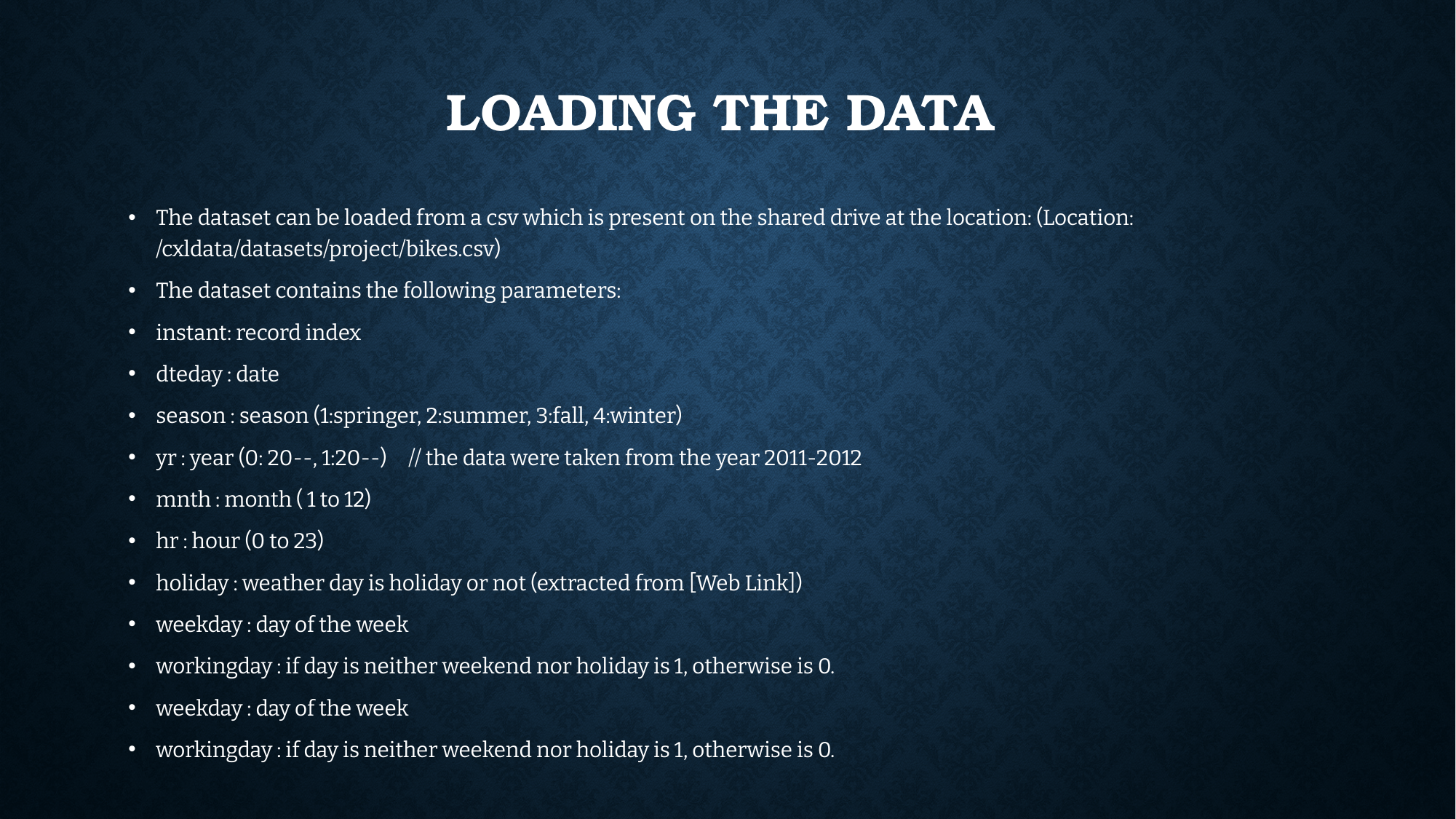

# Loading the data
The dataset can be loaded from a csv which is present on the shared drive at the location: (Location: /cxldata/datasets/project/bikes.csv)
The dataset contains the following parameters:
instant: record index
dteday : date
season : season (1:springer, 2:summer, 3:fall, 4:winter)
yr : year (0: 20--, 1:20--)     // the data were taken from the year 2011-2012
mnth : month ( 1 to 12)
hr : hour (0 to 23)
holiday : weather day is holiday or not (extracted from [Web Link])
weekday : day of the week
workingday : if day is neither weekend nor holiday is 1, otherwise is 0.
weekday : day of the week
workingday : if day is neither weekend nor holiday is 1, otherwise is 0.